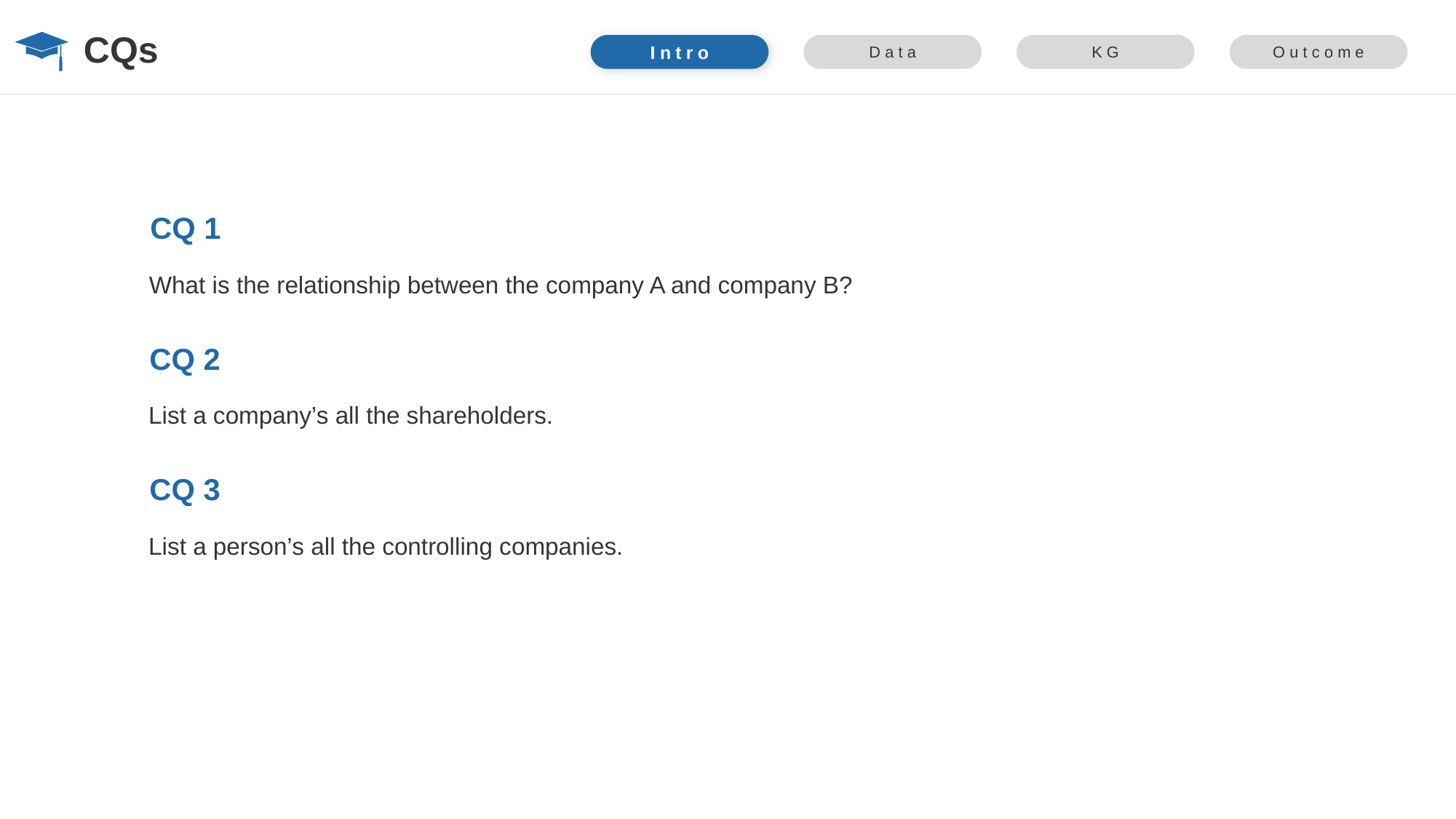

# CQs

Intro
Data
KG
Outcome
CQ 1
What is the relationship between the company A and company B?

CQ 2
List a company’s all the shareholders.
CQ 3
List a person’s all the controlling companies.
5